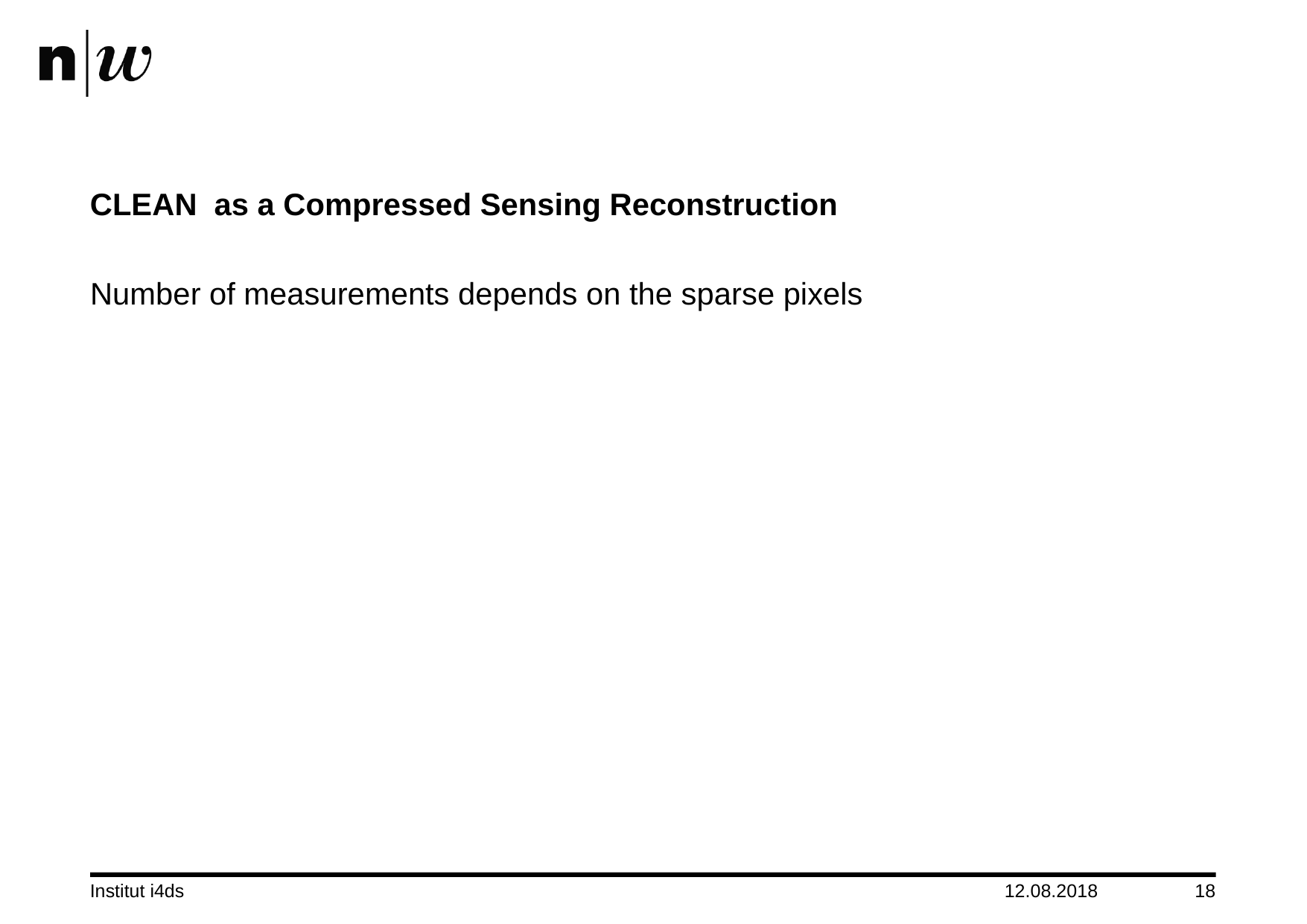

# CLEAN  as a Compressed Sensing Reconstruction
Number of measurements depends on the sparse pixels
Institut i4ds
12.08.2018
18